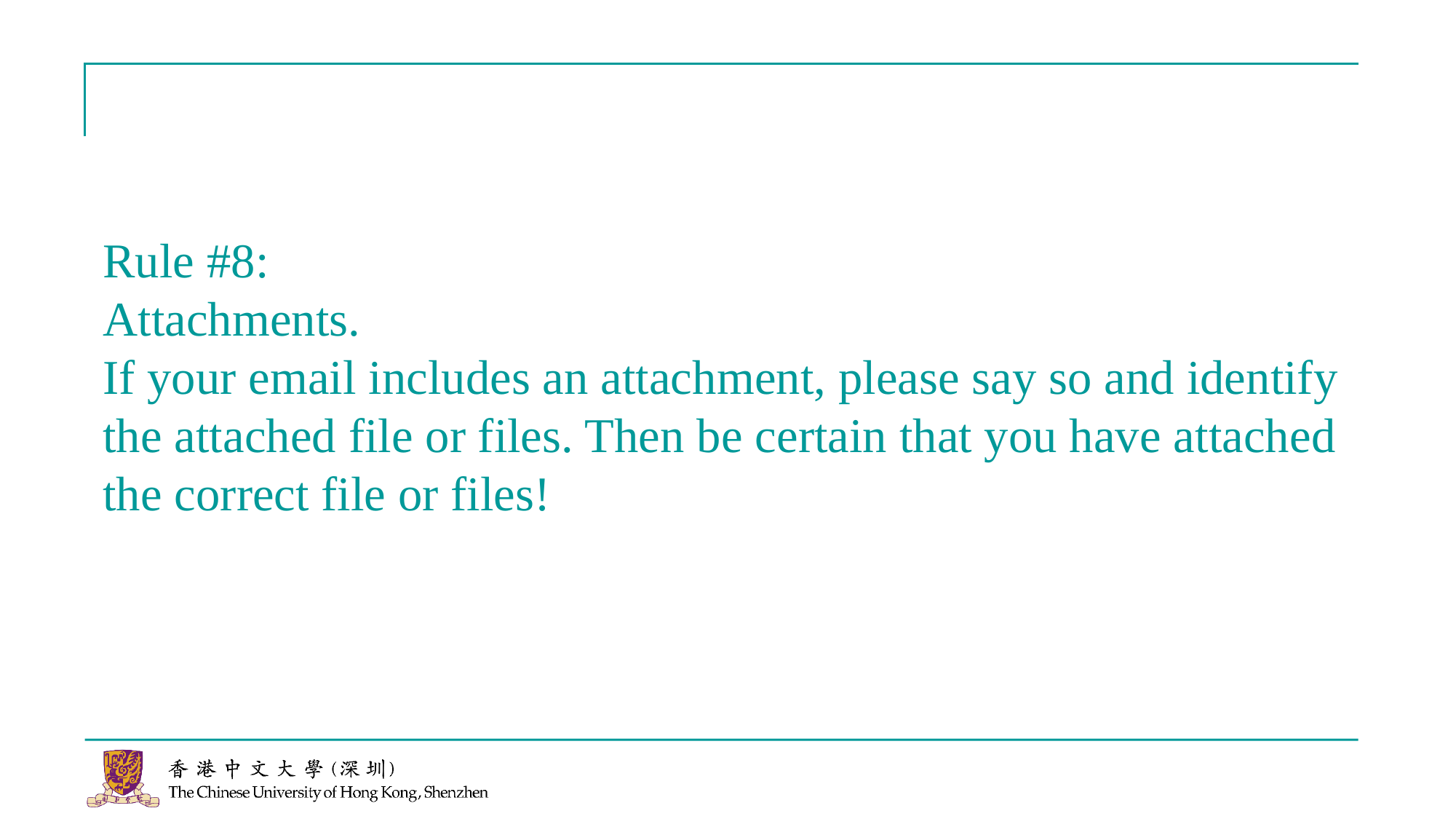

Rule #8:
Attachments.
If your email includes an attachment, please say so and identify the attached file or files. Then be certain that you have attached the correct file or files!